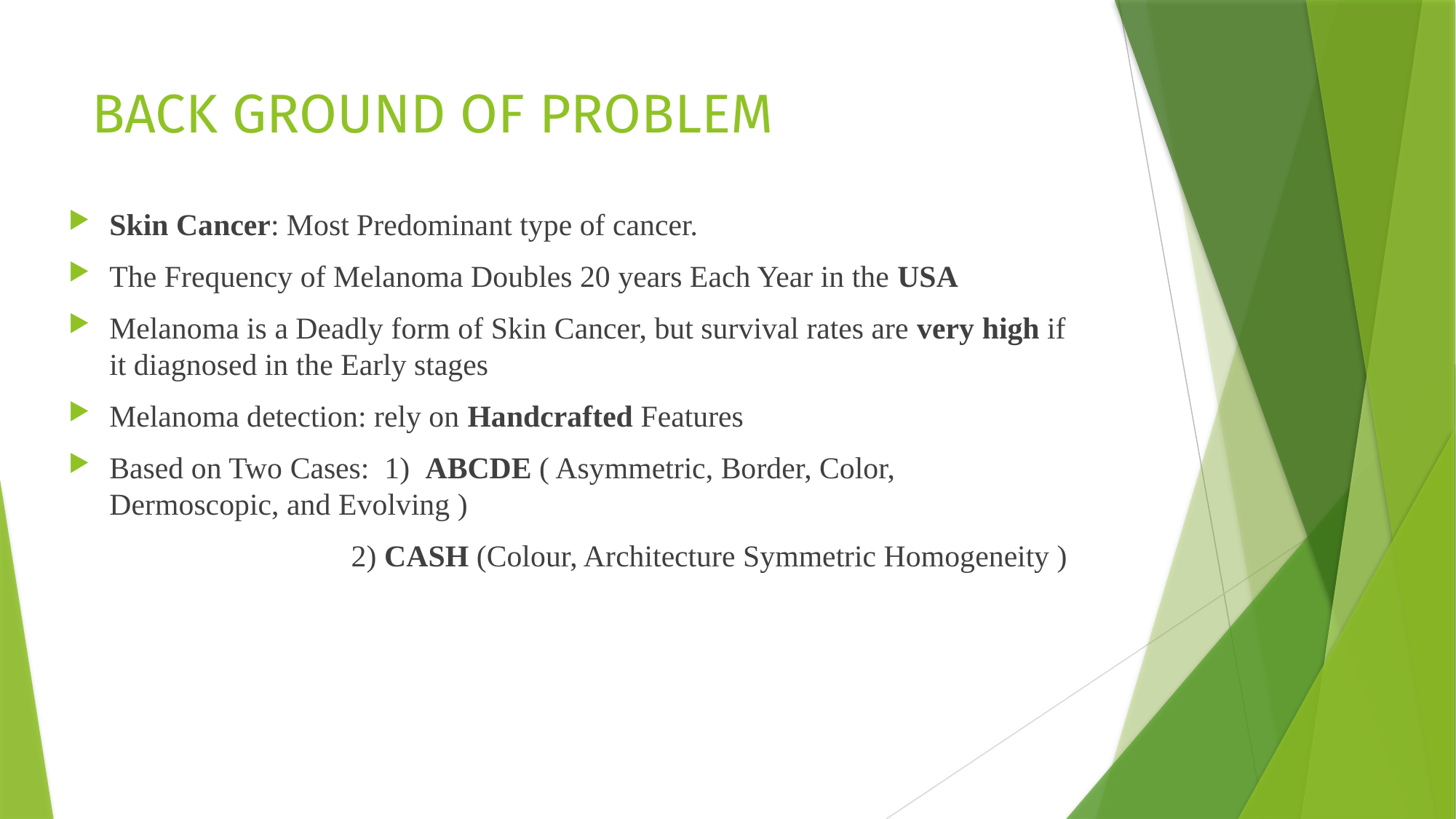

# BACK GROUND OF PROBLEM

Skin Cancer: Most Predominant type of cancer.
The Frequency of Melanoma Doubles 20 years Each Year in the USA
Melanoma is a Deadly form of Skin Cancer, but survival rates are very high if it diagnosed in the Early stages
Melanoma detection: rely on Handcrafted Features
Based on Two Cases:  1)  ABCDE ( Asymmetric, Border, Color, Dermoscopic, and Evolving )
                                     2) CASH (Colour, Architecture Symmetric Homogeneity )